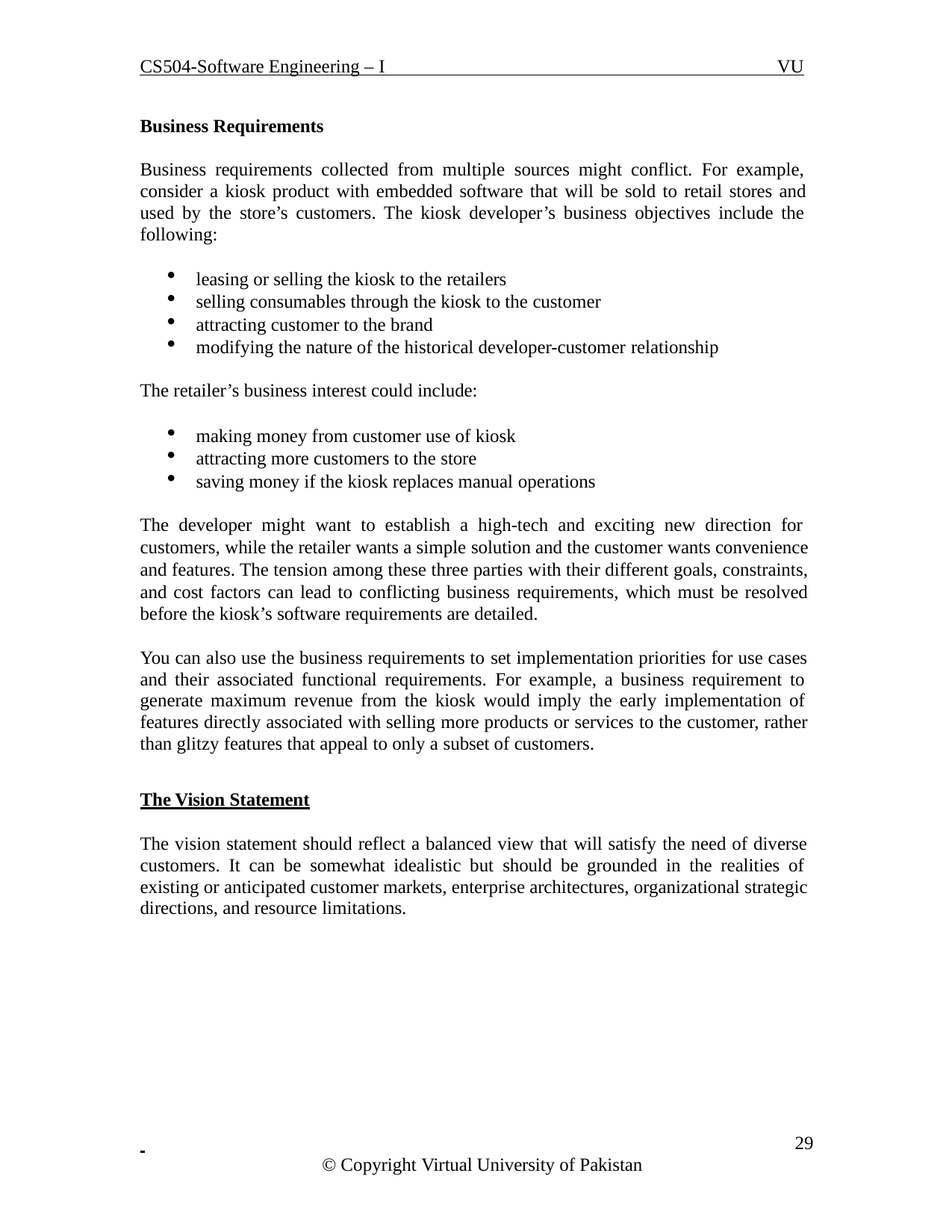

CS504-Software Engineering – I
VU

Business Requirements

Business requirements collected from multiple sources might conflict. For example,  consider a kiosk product with embedded software that will be sold to retail stores and  used by the store’s customers. The kiosk developer’s business objectives include the  following:

leasing or selling the kiosk to the retailers
selling consumables through the kiosk to the customer
attracting customer to the brand
modifying the nature of the historical developer-customer relationship

The retailer’s business interest could include:

making money from customer use of kiosk
attracting more customers to the store
saving money if the kiosk replaces manual operations

The developer might want to establish a high-tech and exciting new direction for  customers, while the retailer wants a simple solution and the customer wants convenience  and features. The tension among these three parties with their different goals, constraints,  and cost factors can lead to conflicting business requirements, which must be resolved
before the kiosk’s software requirements are detailed.

You can also use the business requirements to set implementation priorities for use cases  and their associated functional requirements. For example, a business requirement to  generate maximum revenue from the kiosk would imply the early implementation of  features directly associated with selling more products or services to the customer, rather  than glitzy features that appeal to only a subset of customers.

The Vision Statement

The vision statement should reflect a balanced view that will satisfy the need of diverse  customers. It can be somewhat idealistic but should be grounded in the realities of  existing or anticipated customer markets, enterprise architectures, organizational strategic  directions, and resource limitations.
 	  29
© Copyright Virtual University of Pakistan